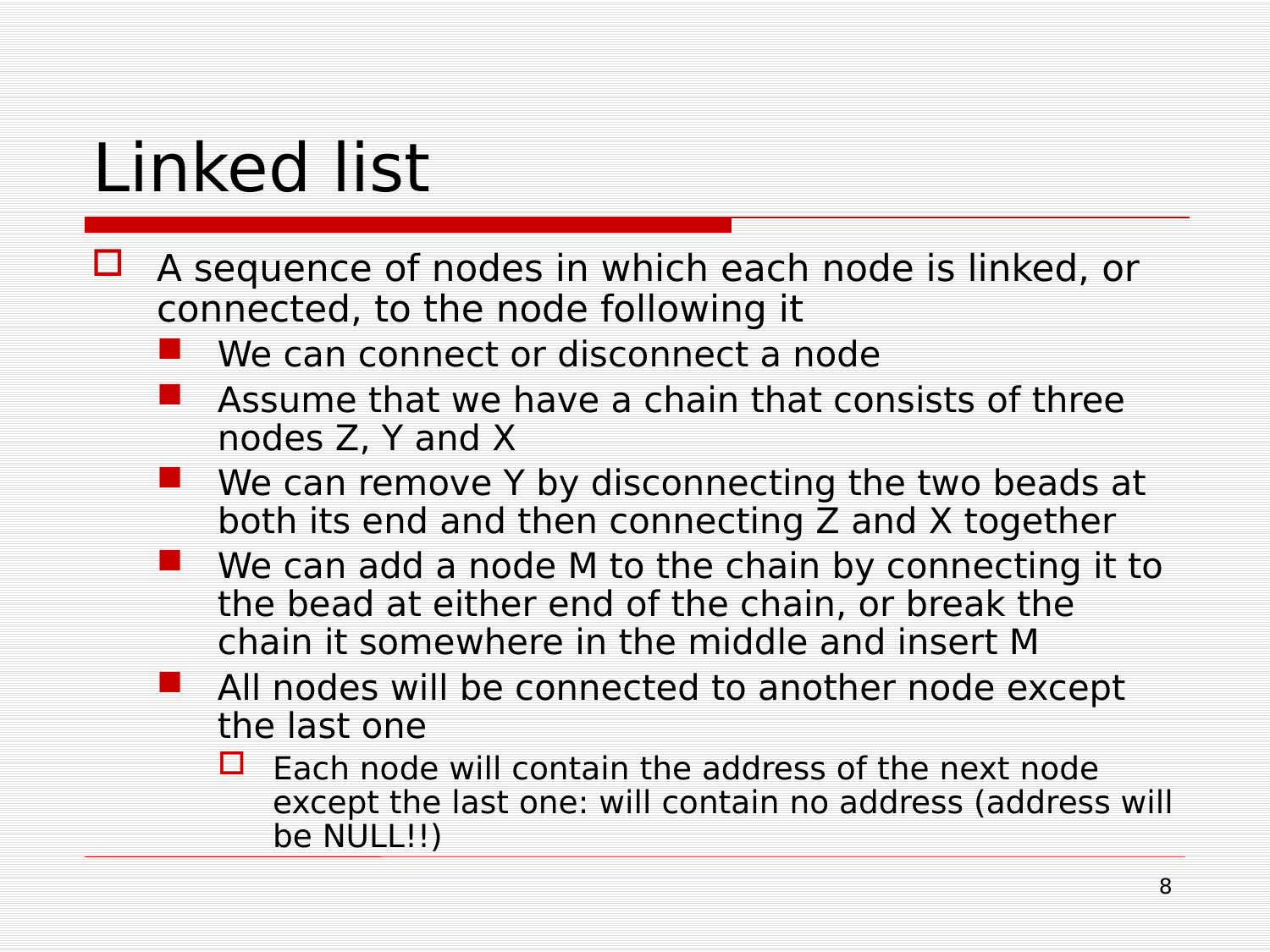

# Linked list
A sequence of nodes in which each node is linked, or connected, to the node following it
We can connect or disconnect a node
Assume that we have a chain that consists of three nodes Z, Y and X
We can remove Y by disconnecting the two beads at both its end and then connecting Z and X together
We can add a node M to the chain by connecting it to the bead at either end of the chain, or break the chain it somewhere in the middle and insert M
All nodes will be connected to another node except the last one
Each node will contain the address of the next node except the last one: will contain no address (address will be NULL!!)

8